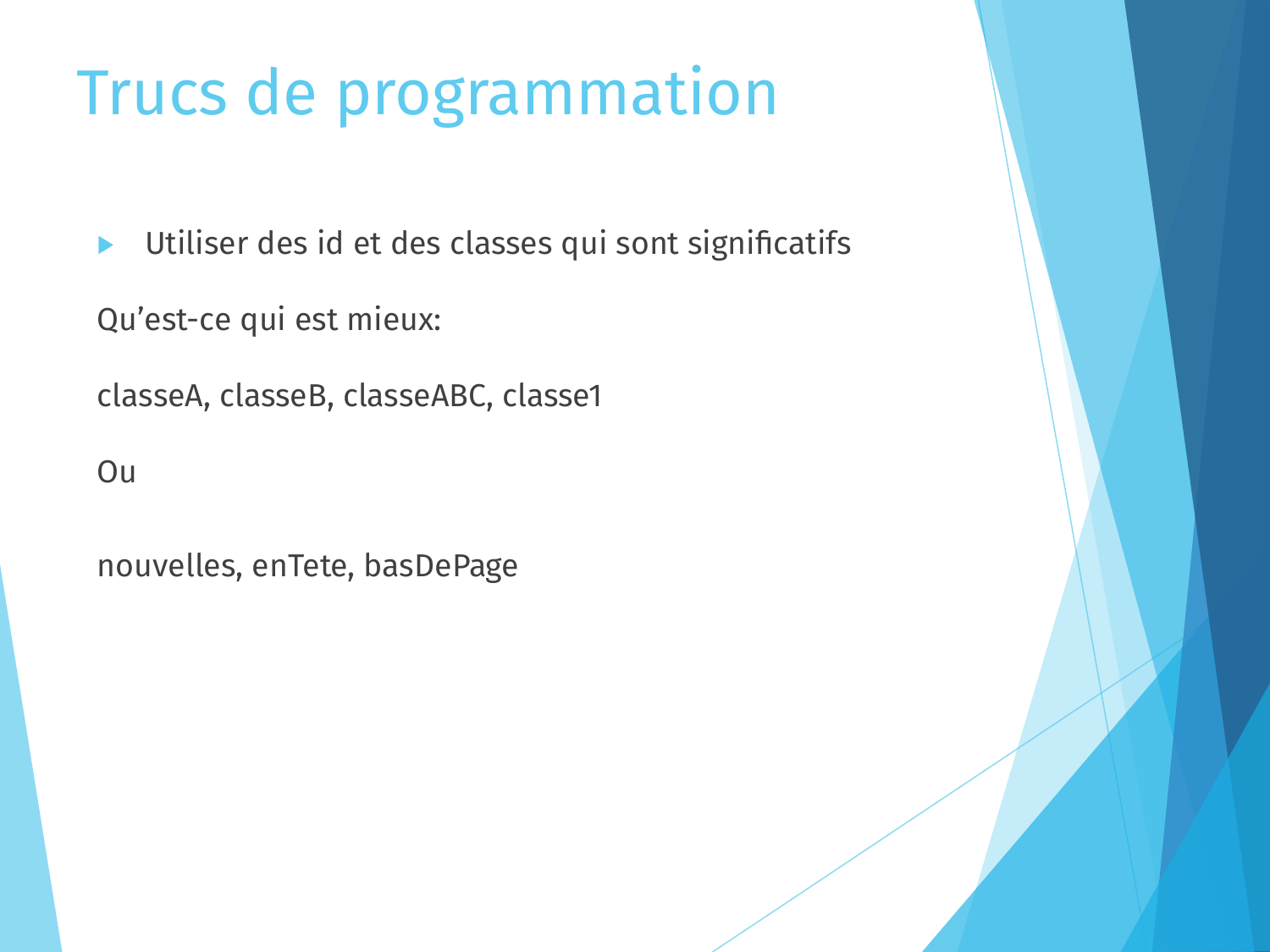

# Trucs de programmation
Utiliser des id et des classes qui sont significatifs

Qu’est-ce qui est mieux:

classeA, classeB, classeABC, classe1

Ou

nouvelles, enTete, basDePage